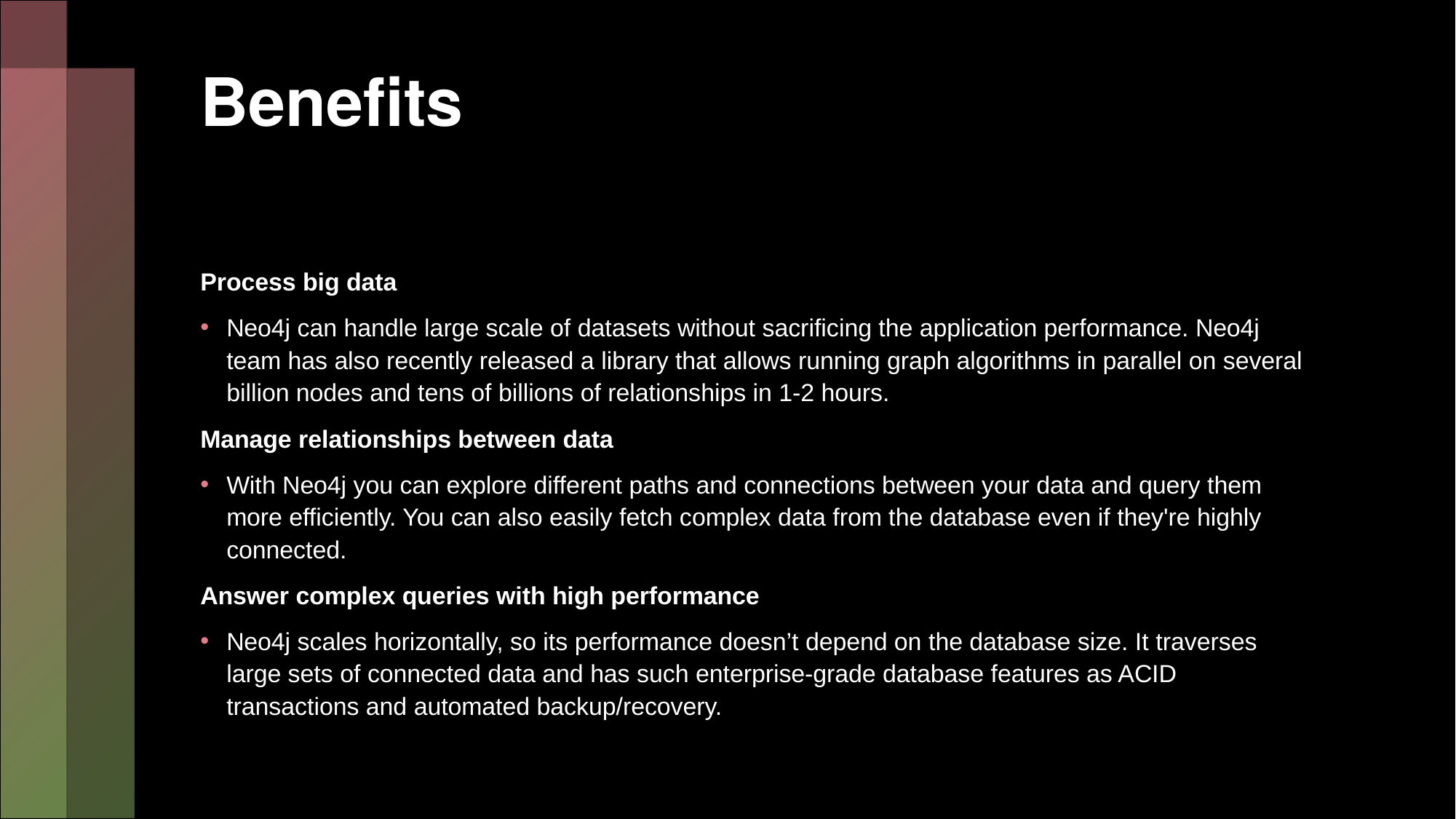

# Benefits
Process big data
Neo4j can handle large scale of datasets without sacrificing the application performance. Neo4j team has also recently released a library that allows running graph algorithms in parallel on several billion nodes and tens of billions of relationships in 1-2 hours.
Manage relationships between data
With Neo4j you can explore different paths and connections between your data and query them more efficiently. You can also easily fetch complex data from the database even if they're highly connected.
Answer complex queries with high performance
Neo4j scales horizontally, so its performance doesn’t depend on the database size. It traverses large sets of connected data and has such enterprise-grade database features as ACID transactions and automated backup/recovery.